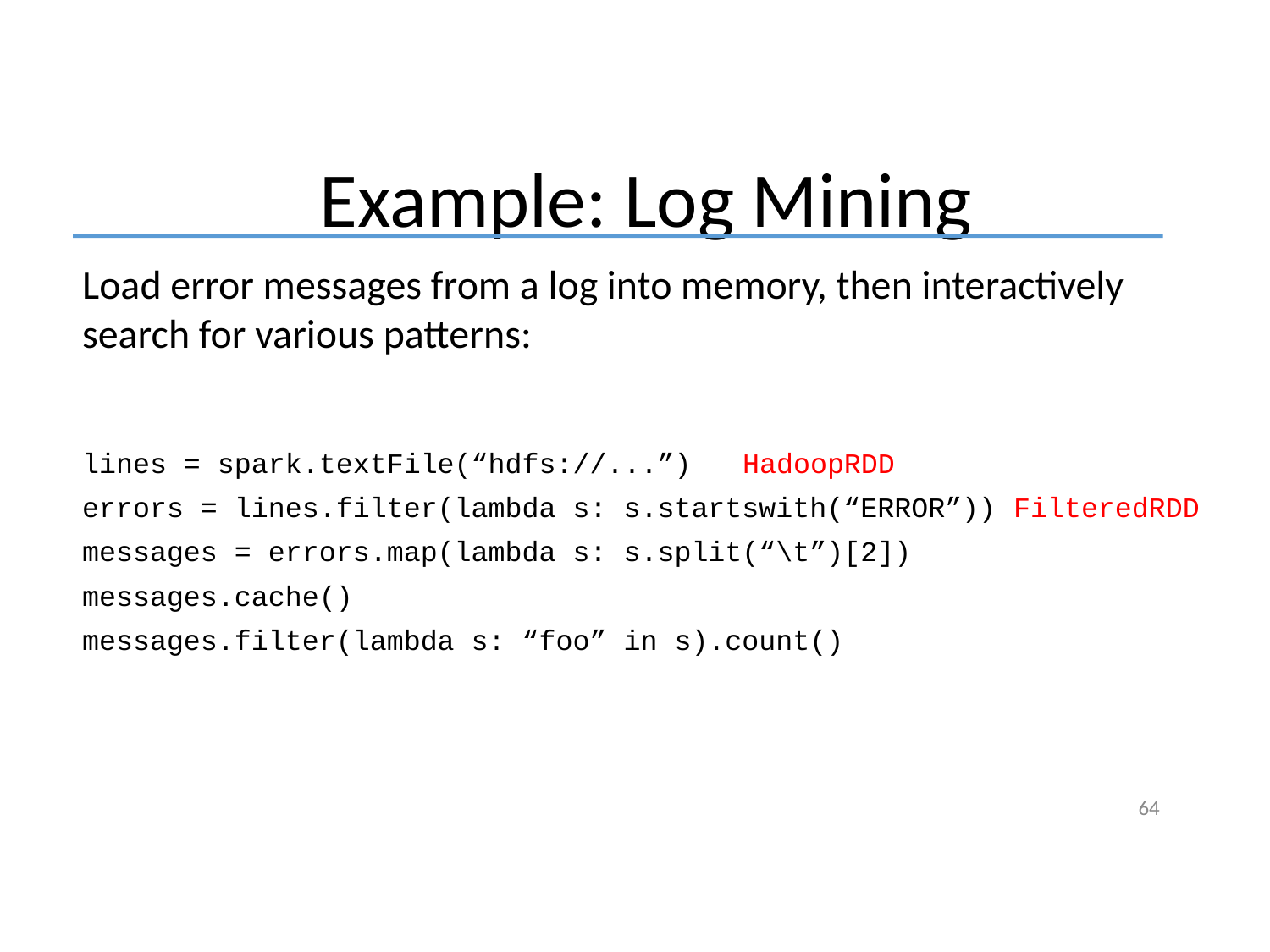

# Example: Log Mining

Load error messages from a log into memory, then interactively search for various patterns:

lines = spark.textFile(“hdfs://...”)   HadoopRDD
errors = lines.filter(lambda s: s.startswith(“ERROR”)) FilteredRDD
messages = errors.map(lambda s: s.split(“\t”)[2])
messages.cache()
messages.filter(lambda s: “foo” in s).count()

64